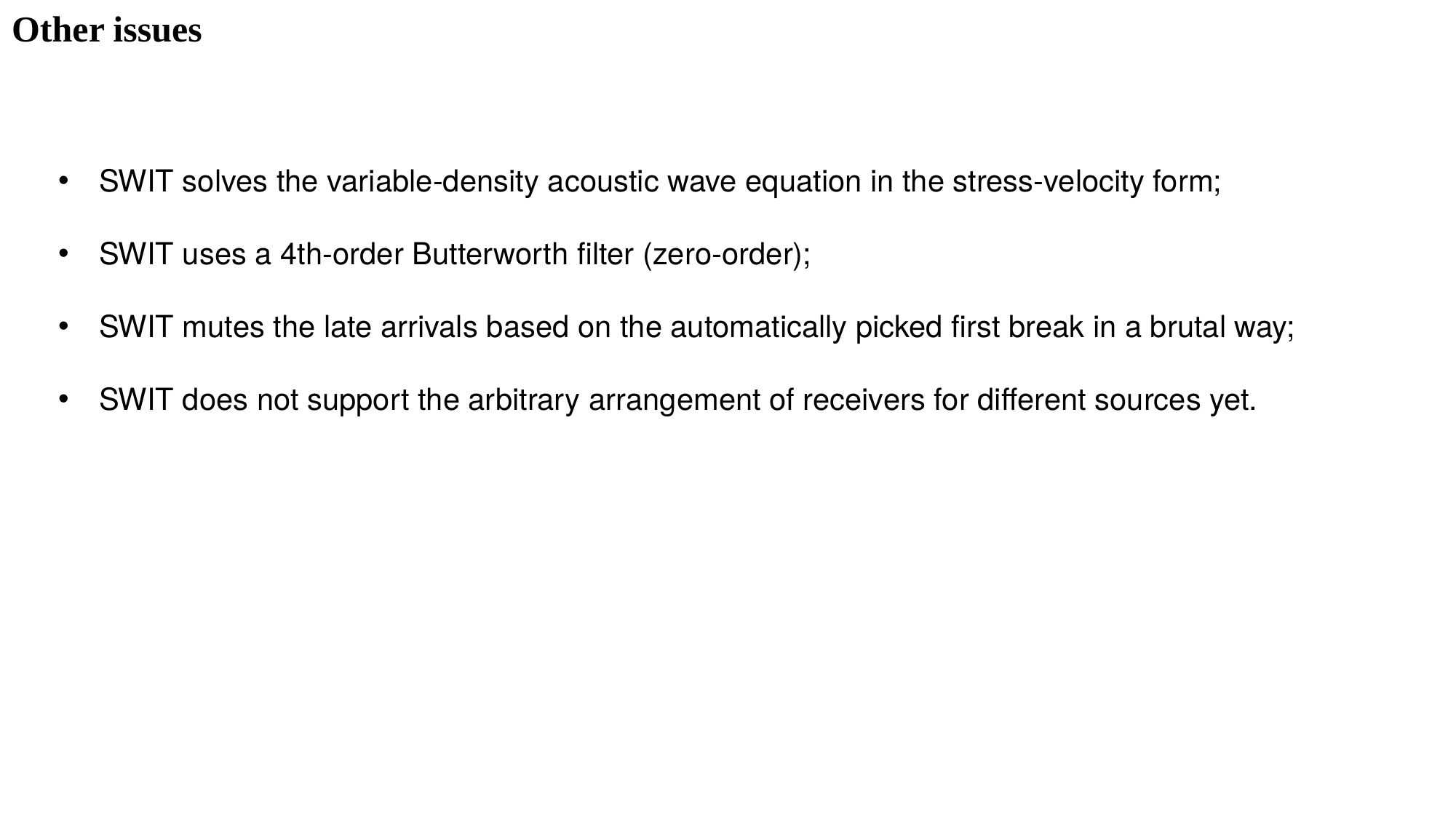

Other issues
SWIT solves the variable-density acoustic wave equation in the stress-velocity form;
SWIT uses a 4th-order Butterworth filter (zero-order);
SWIT mutes the late arrivals based on the automatically picked first break in a brutal way;
SWIT does not support the arbitrary arrangement of receivers for different sources yet.